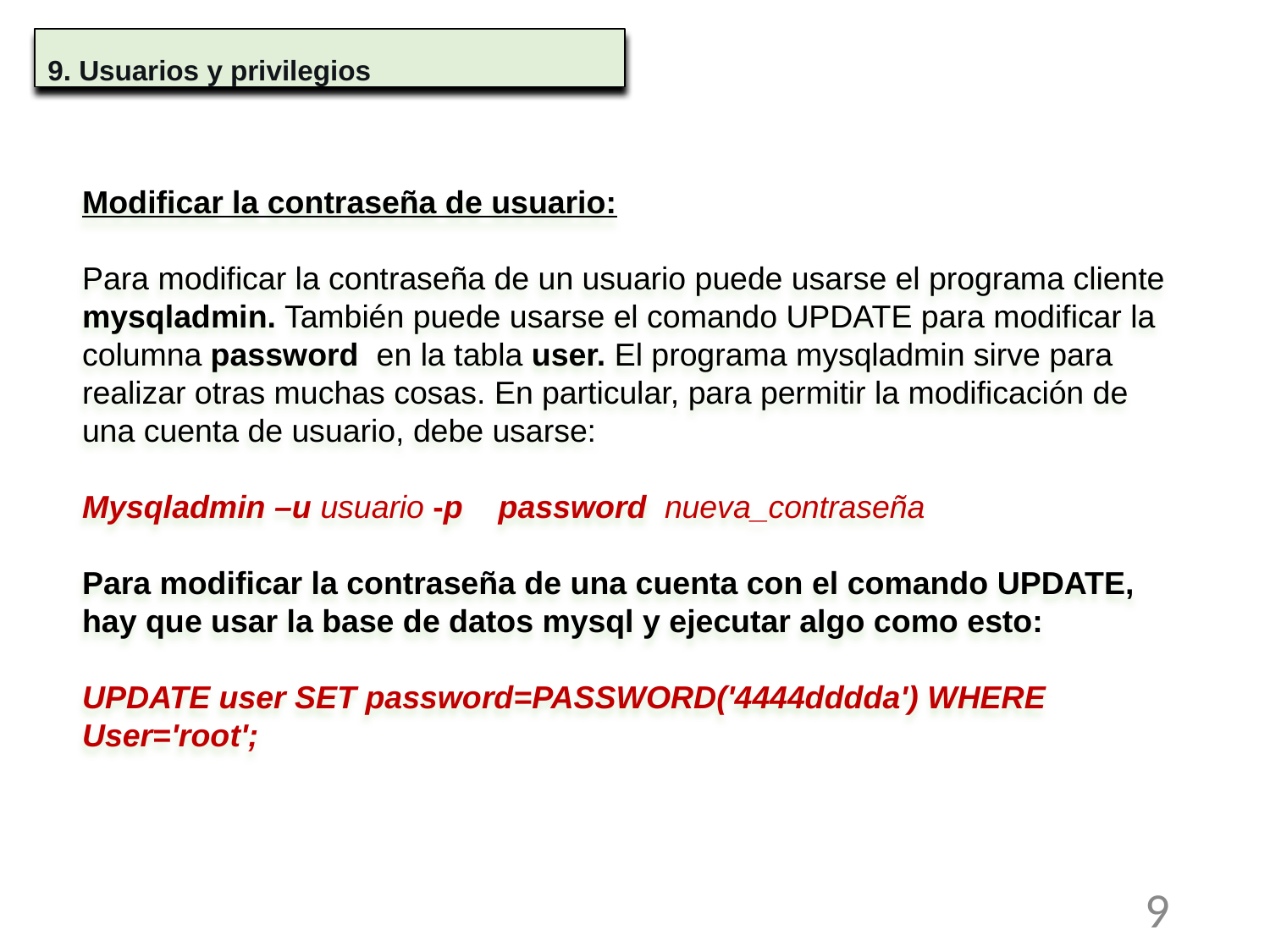

9. Usuarios y privilegios
Modificar la contraseña de usuario:

Para modificar la contraseña de un usuario puede usarse el programa cliente mysqladmin. También puede usarse el comando UPDATE para modificar la columna password  en la tabla user. El programa mysqladmin sirve para realizar otras muchas cosas. En particular, para permitir la modificación de una cuenta de usuario, debe usarse:

Mysqladmin –u usuario -p    password  nueva_contraseña

Para modificar la contraseña de una cuenta con el comando UPDATE, hay que usar la base de datos mysql y ejecutar algo como esto:

UPDATE user SET password=PASSWORD('4444dddda') WHERE User='root';

9